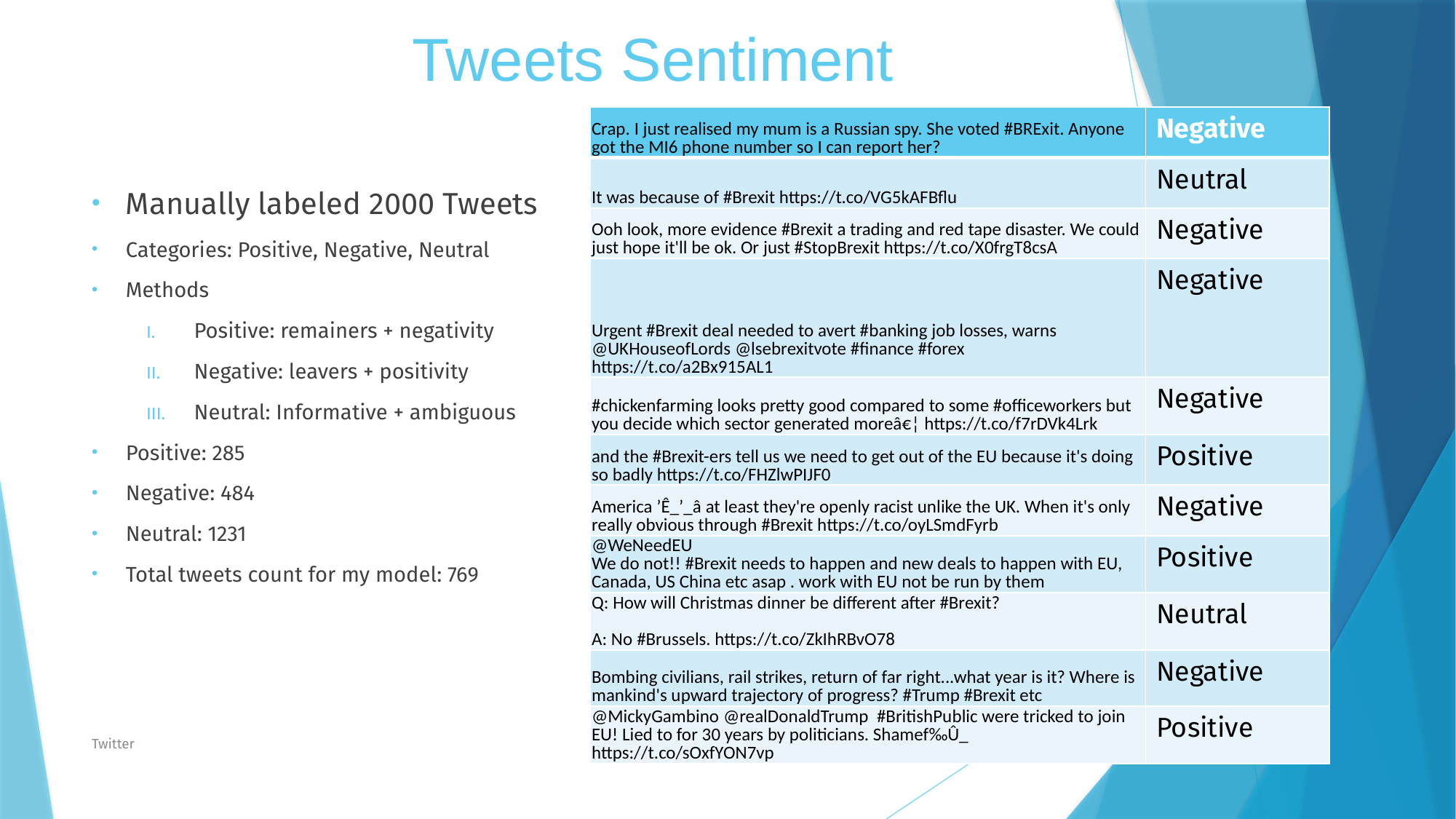

# Tweets Sentiment
| Crap. I just realised my mum is a Russian spy. She voted #BRExit. Anyone got the MI6 phone number so I can report her? | Negative |
| --- | --- |
| It was because of #Brexit https://t.co/VG5kAFBflu | Neutral |
| Ooh look, more evidence #Brexit a trading and red tape disaster. We could just hope it'll be ok. Or just #StopBrexit https://t.co/X0frgT8csA | Negative |
| Urgent #Brexit deal needed to avert #banking job losses, warns @UKHouseofLords @lsebrexitvote #finance #forex https://t.co/a2Bx915AL1 | Negative |
| #chickenfarming looks pretty good compared to some #officeworkers but you decide which sector generated moreâ€¦ https://t.co/f7rDVk4Lrk | Negative |
| and the #Brexit-ers tell us we need to get out of the EU because it's doing so badly https://t.co/FHZlwPIJF0 | Positive |
| America ’Ê\_’\_â at least they're openly racist unlike the UK. When it's only really obvious through #Brexit https://t.co/oyLSmdFyrb | Negative |
| @WeNeedEU We do not!! #Brexit needs to happen and new deals to happen with EU, Canada, US China etc asap . work with EU not be run by them | Positive |
| Q: How will Christmas dinner be different after #Brexit? A: No #Brussels. https://t.co/ZkIhRBvO78 | Neutral |
| Bombing civilians, rail strikes, return of far right...what year is it? Where is mankind's upward trajectory of progress? #Trump #Brexit etc | Negative |
| @MickyGambino @realDonaldTrump #BritishPublic were tricked to join EU! Lied to for 30 years by politicians. Shamef‰Û\_ https://t.co/sOxfYON7vp | Positive |
Manually labeled 2000 Tweets
Categories: Positive, Negative, Neutral
Methods
Positive: remainers + negativity
Negative: leavers + positivity
Neutral: Informative + ambiguous
Positive: 285
Negative: 484
Neutral: 1231
Total tweets count for my model: 769
Twitter
12/21/16
5